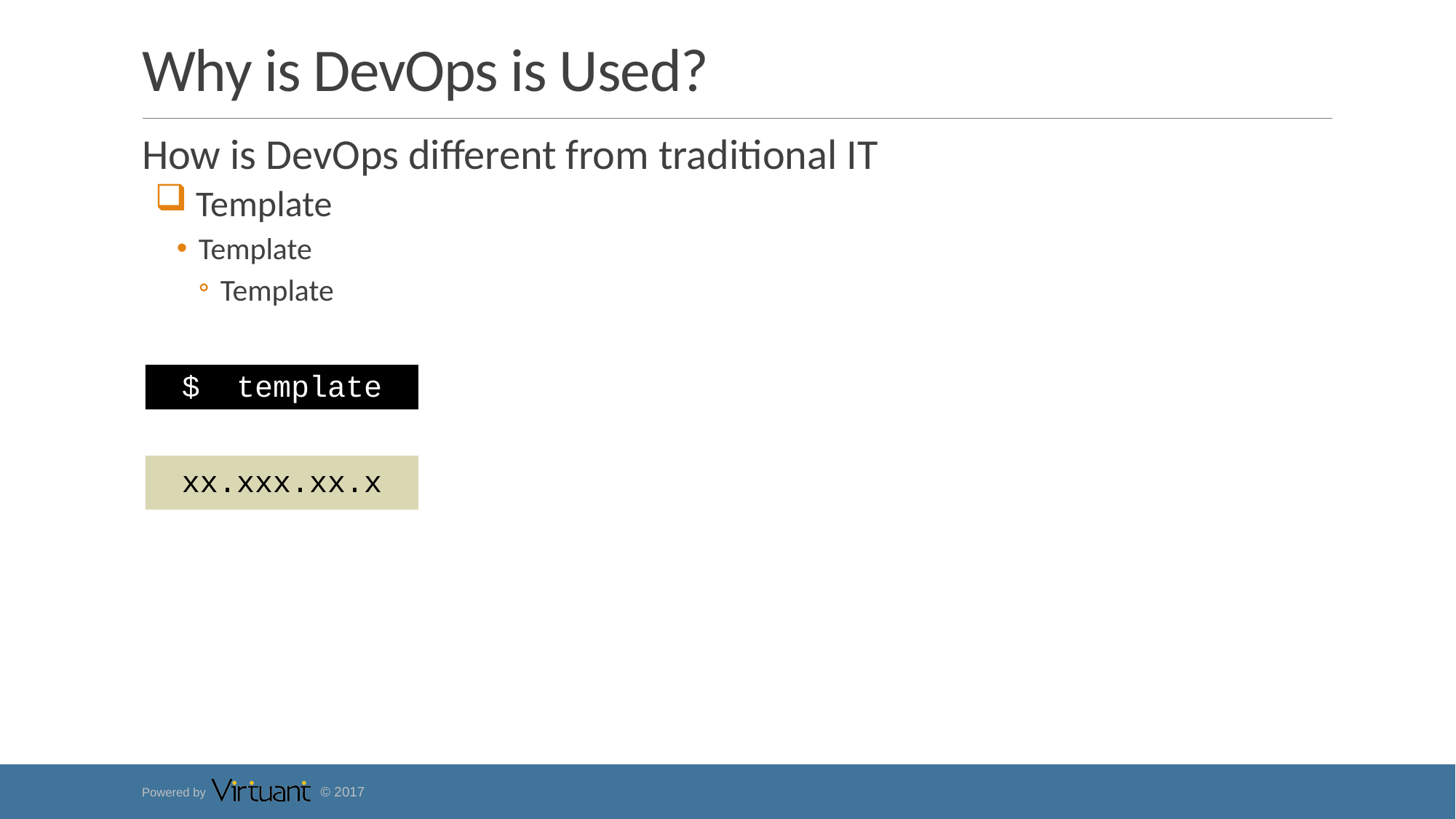

# Why is DevOps is Used?
How is DevOps different from traditional IT
 Template
Template
Template

$  template
xx.xxx.xx.x